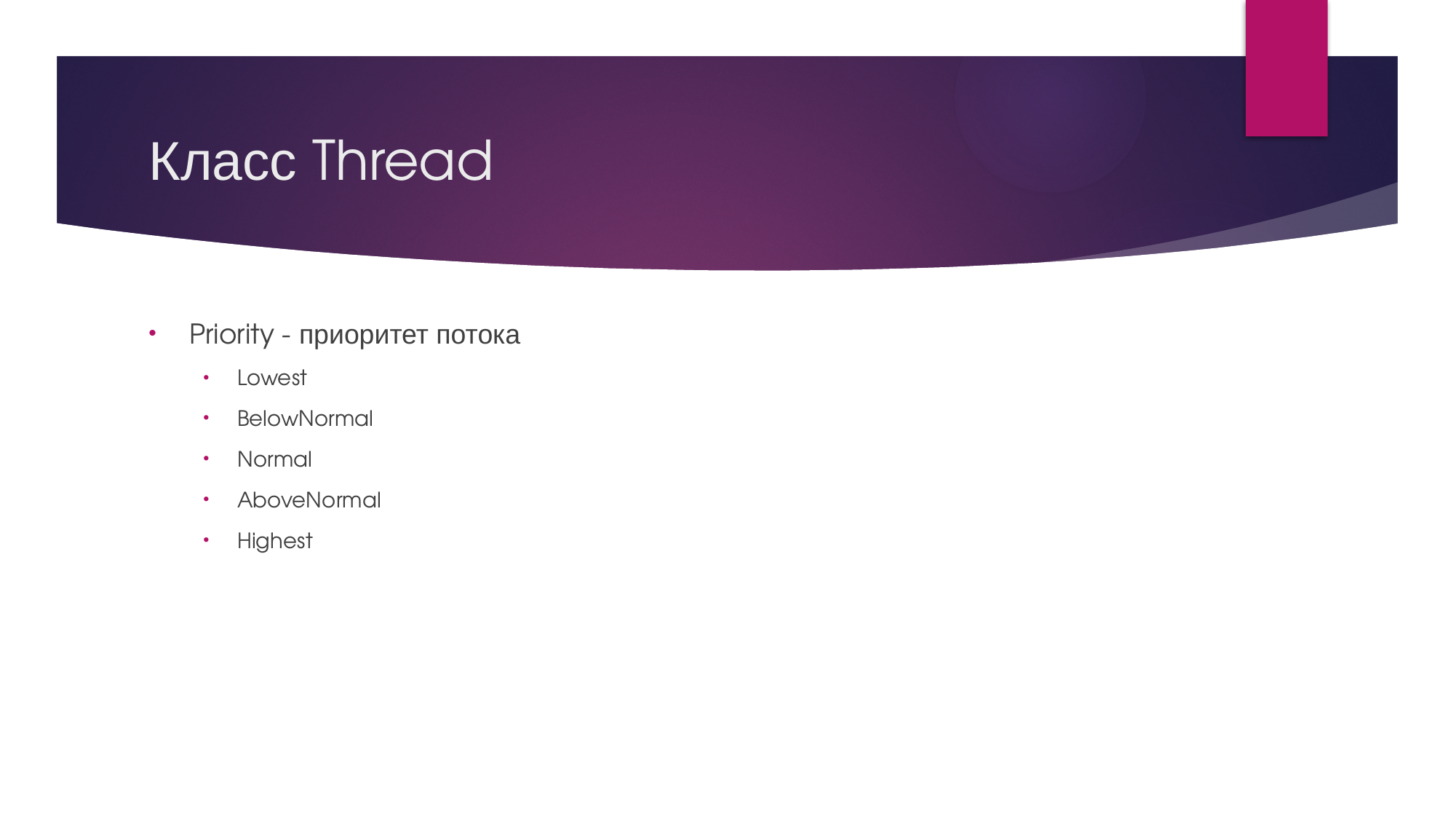

# Класс Thread
Priority - приоритет потока
Lowest
BelowNormal
Normal
AboveNormal
Highest